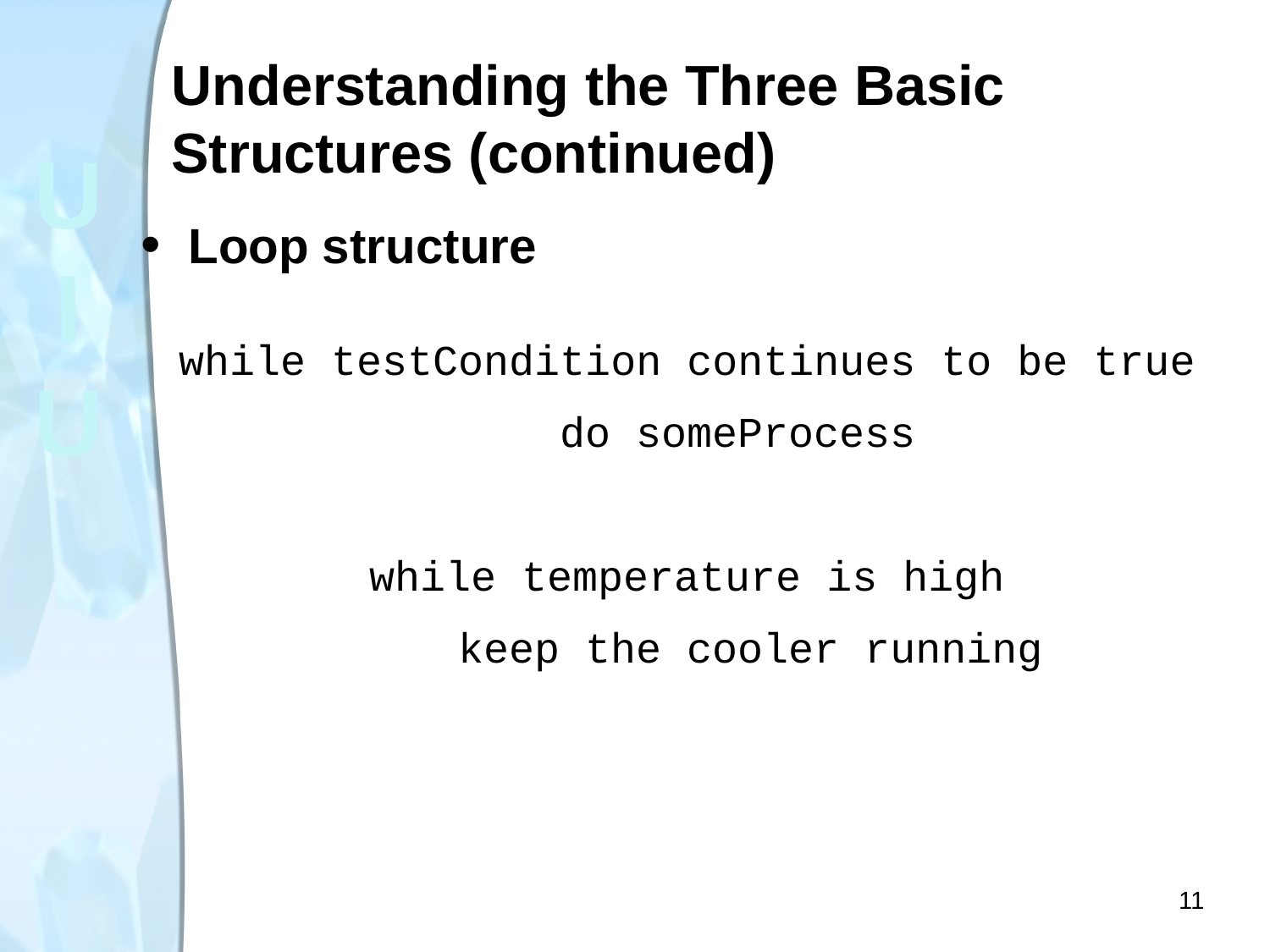

# Understanding the Three Basic Structures (continued)
Loop structure
while testCondition continues to be true
	do someProcess

while temperature is high
	keep the cooler running
11